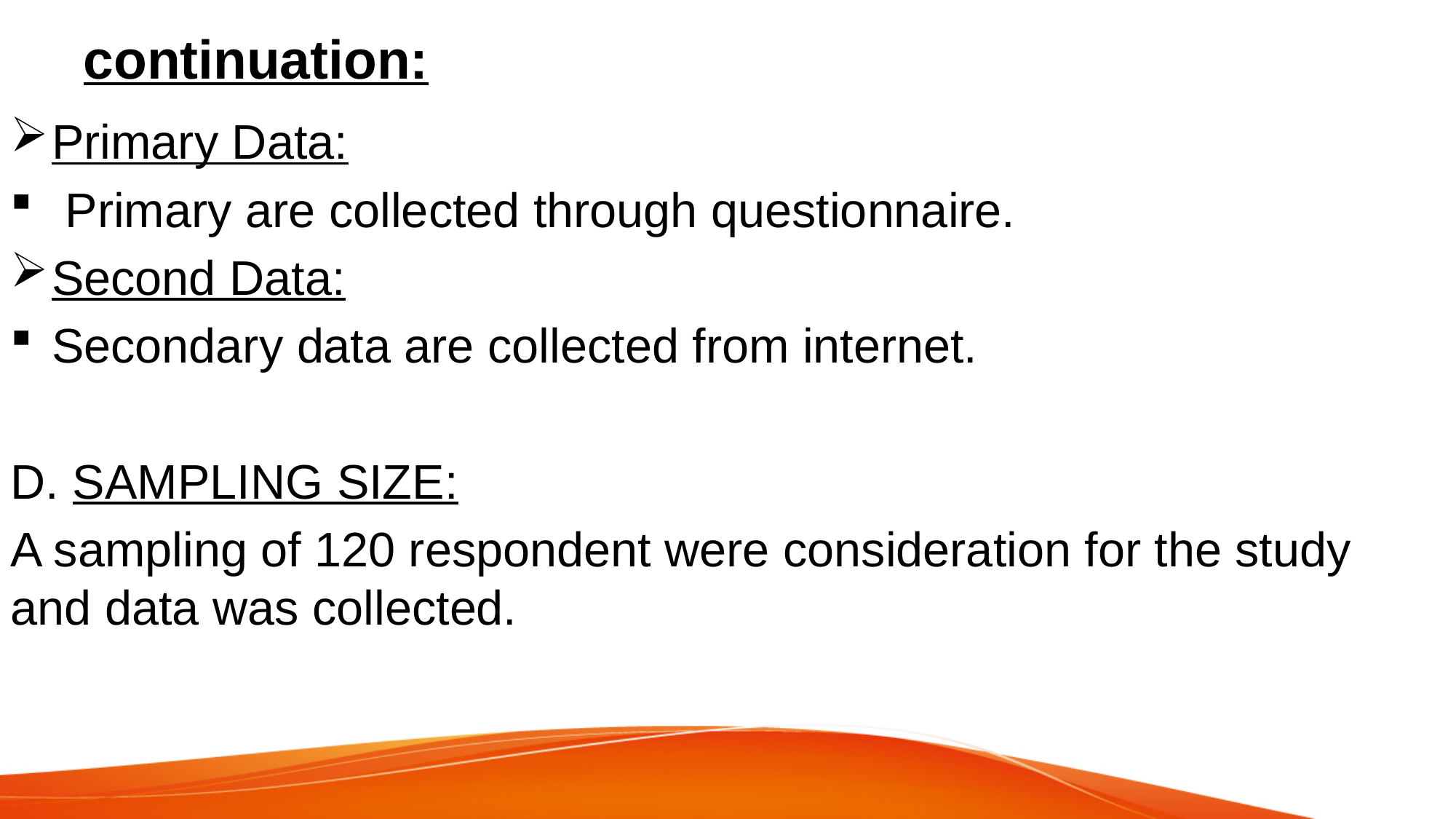

# continuation:
Primary Data:
 Primary are collected through questionnaire.
Second Data:
Secondary data are collected from internet.

D. SAMPLING SIZE:
A sampling of 120 respondent were consideration for the study and data was collected.